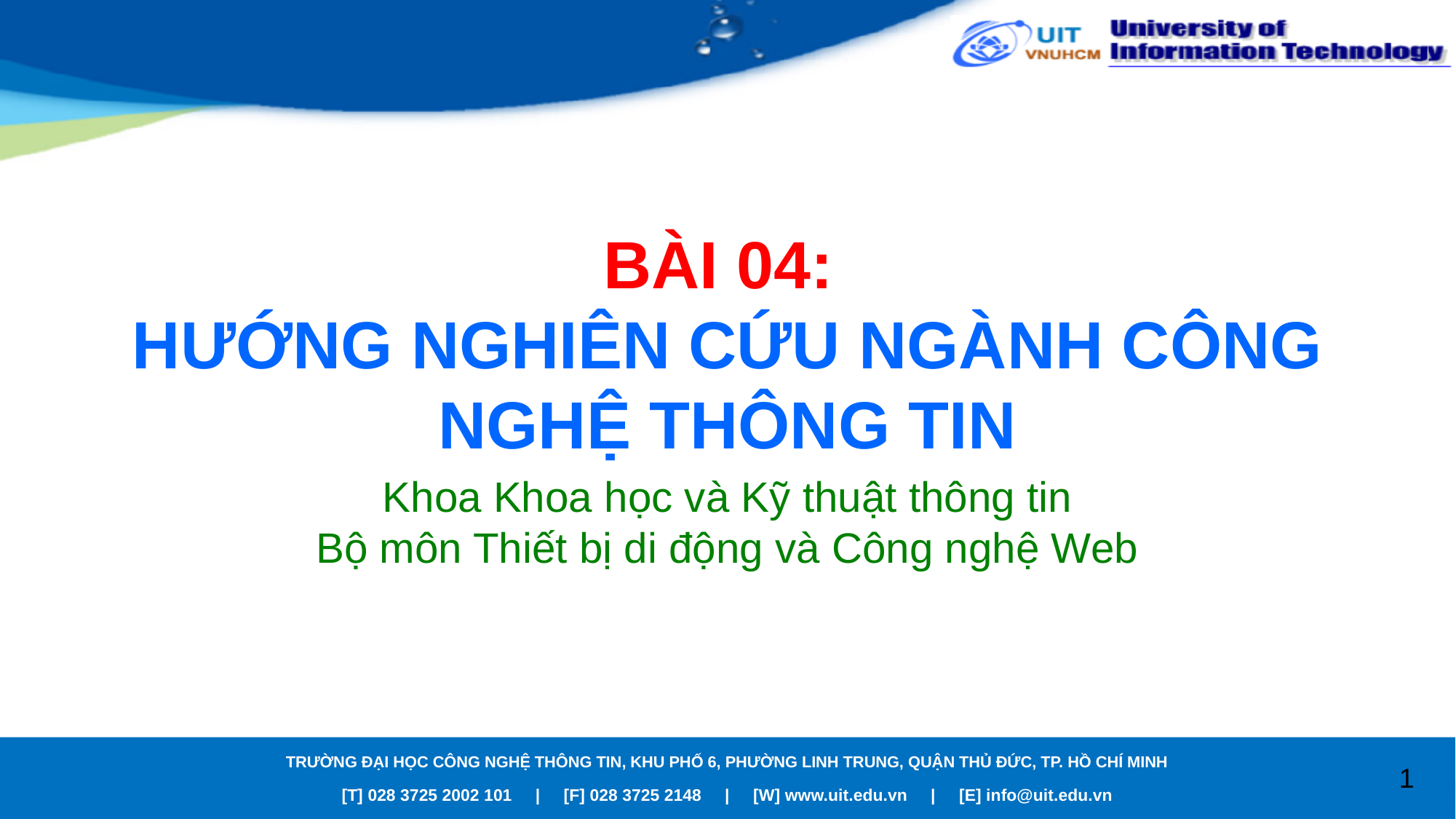

# BÀI 04: HƯỚNG NGHIÊN CỨU NGÀNH CÔNG NGHỆ THÔNG TIN
Khoa Khoa học và Kỹ thuật thông tin
Bộ môn Thiết bị di động và Công nghệ Web